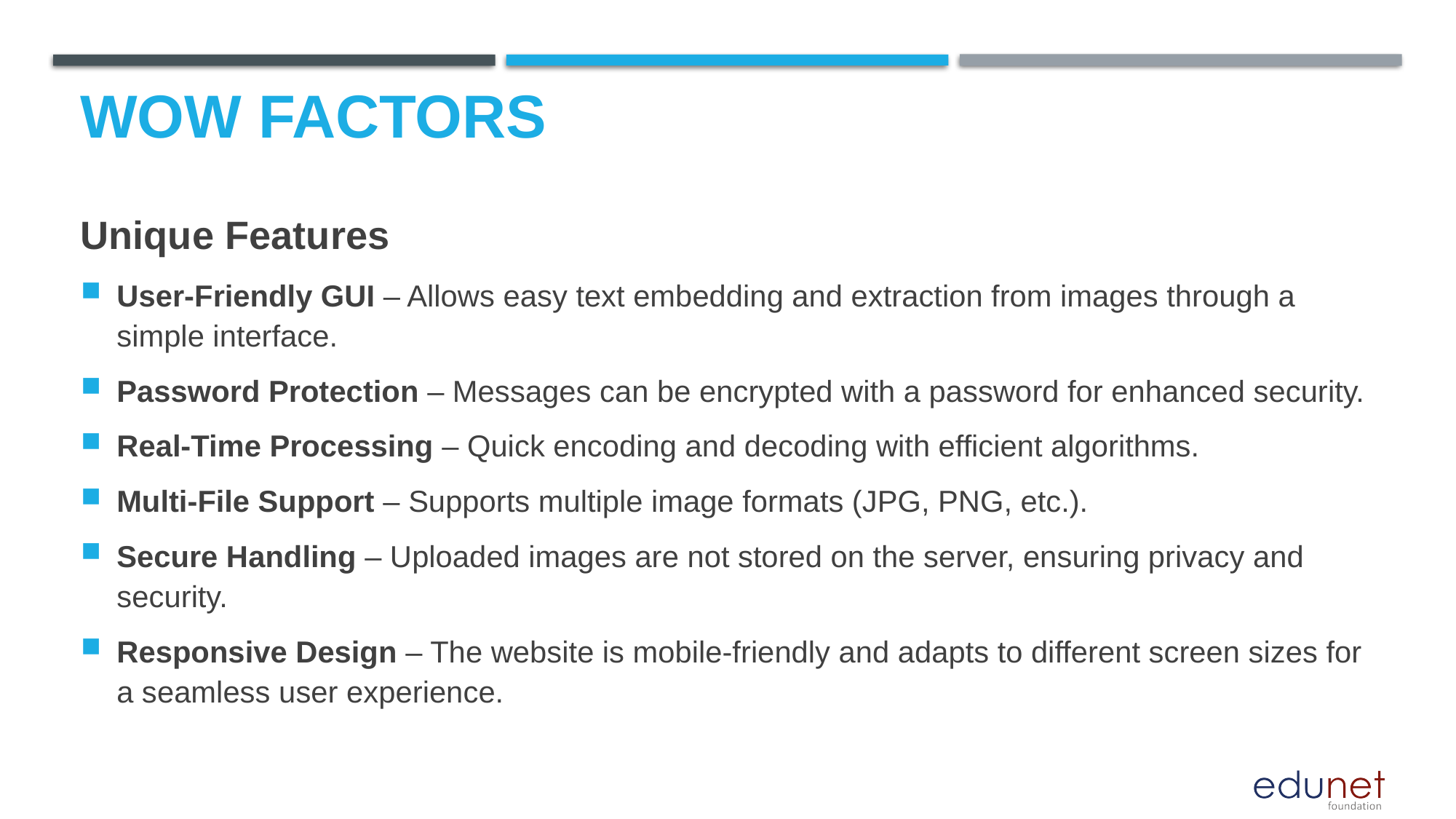

# Wow factors
Unique Features
User-Friendly GUI – Allows easy text embedding and extraction from images through a simple interface.
Password Protection – Messages can be encrypted with a password for enhanced security.
Real-Time Processing – Quick encoding and decoding with efficient algorithms.
Multi-File Support – Supports multiple image formats (JPG, PNG, etc.).
Secure Handling – Uploaded images are not stored on the server, ensuring privacy and security.
Responsive Design – The website is mobile-friendly and adapts to different screen sizes for a seamless user experience.